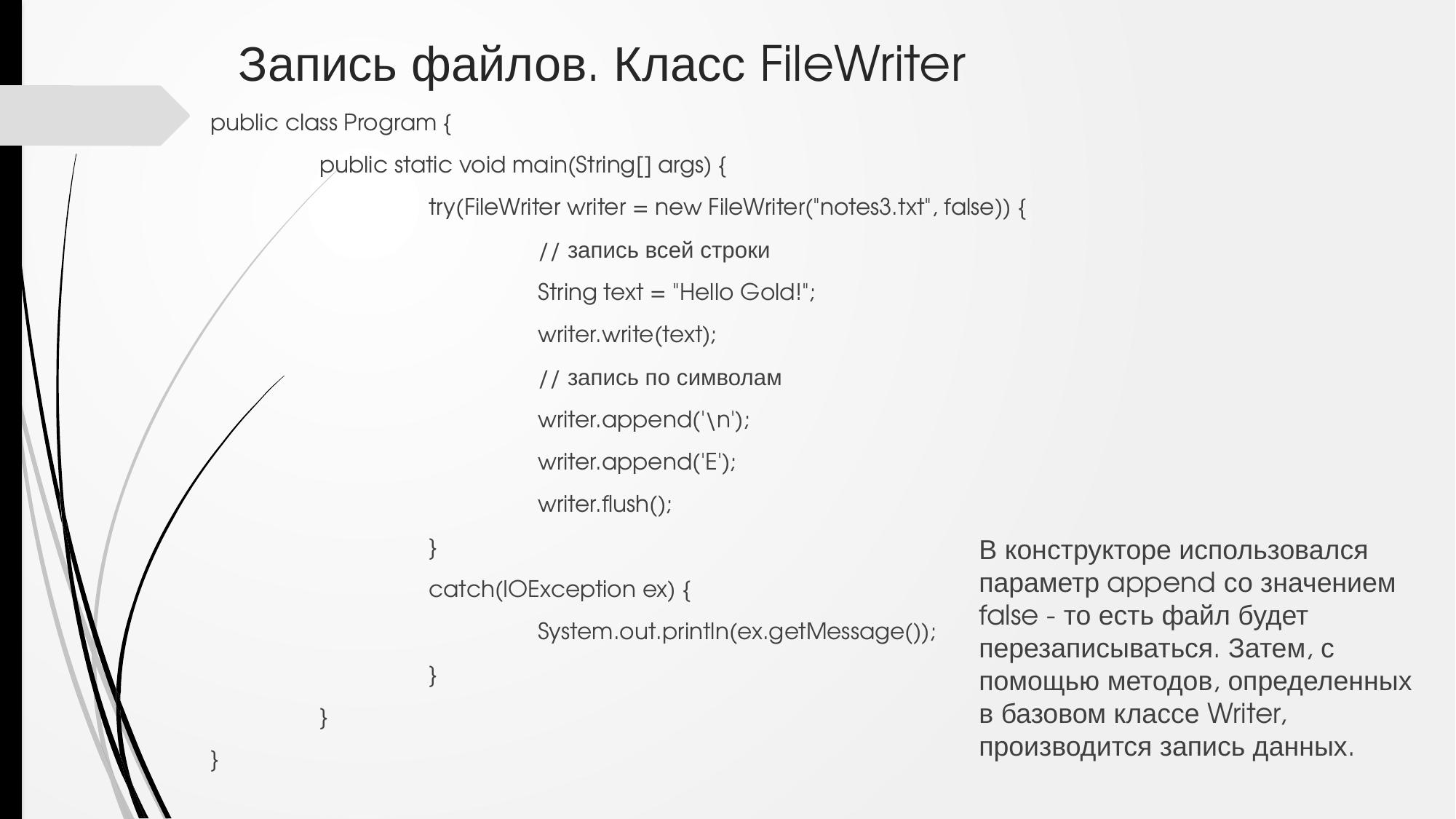

# Запись файлов. Класс FileWriter
public class Program {
	public static void main(String[] args) {
		try(FileWriter writer = new FileWriter("notes3.txt", false)) {
			// запись всей строки
			String text = "Hello Gold!";
			writer.write(text);
			// запись по символам
			writer.append('\n');
			writer.append('E');
			writer.flush();
		}
		catch(IOException ex) {
			System.out.println(ex.getMessage());
		}
	}
}

В конструкторе использовался параметр append со значением false - то есть файл будет перезаписываться. Затем, с помощью методов, определенных в базовом классе Writer, производится запись данных.